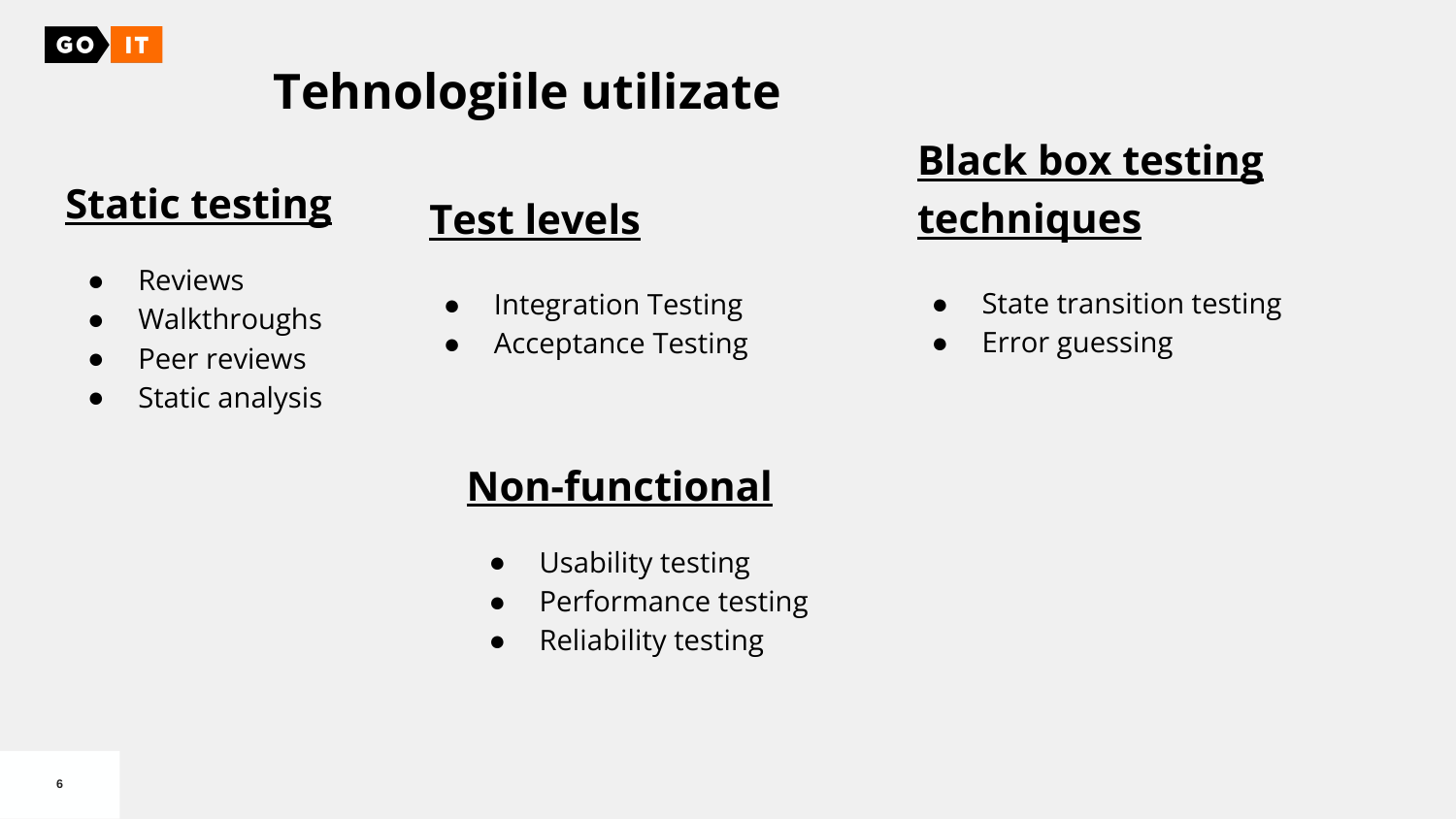

Tehnologiile utilizate

Black box testing techniques

State transition testing
Error guessing

Static testing

Reviews
Walkthroughs
Peer reviews
Static analysis

Test levels

Integration Testing
Acceptance Testing

Non-functional

Usability testing
Performance testing
Reliability testing